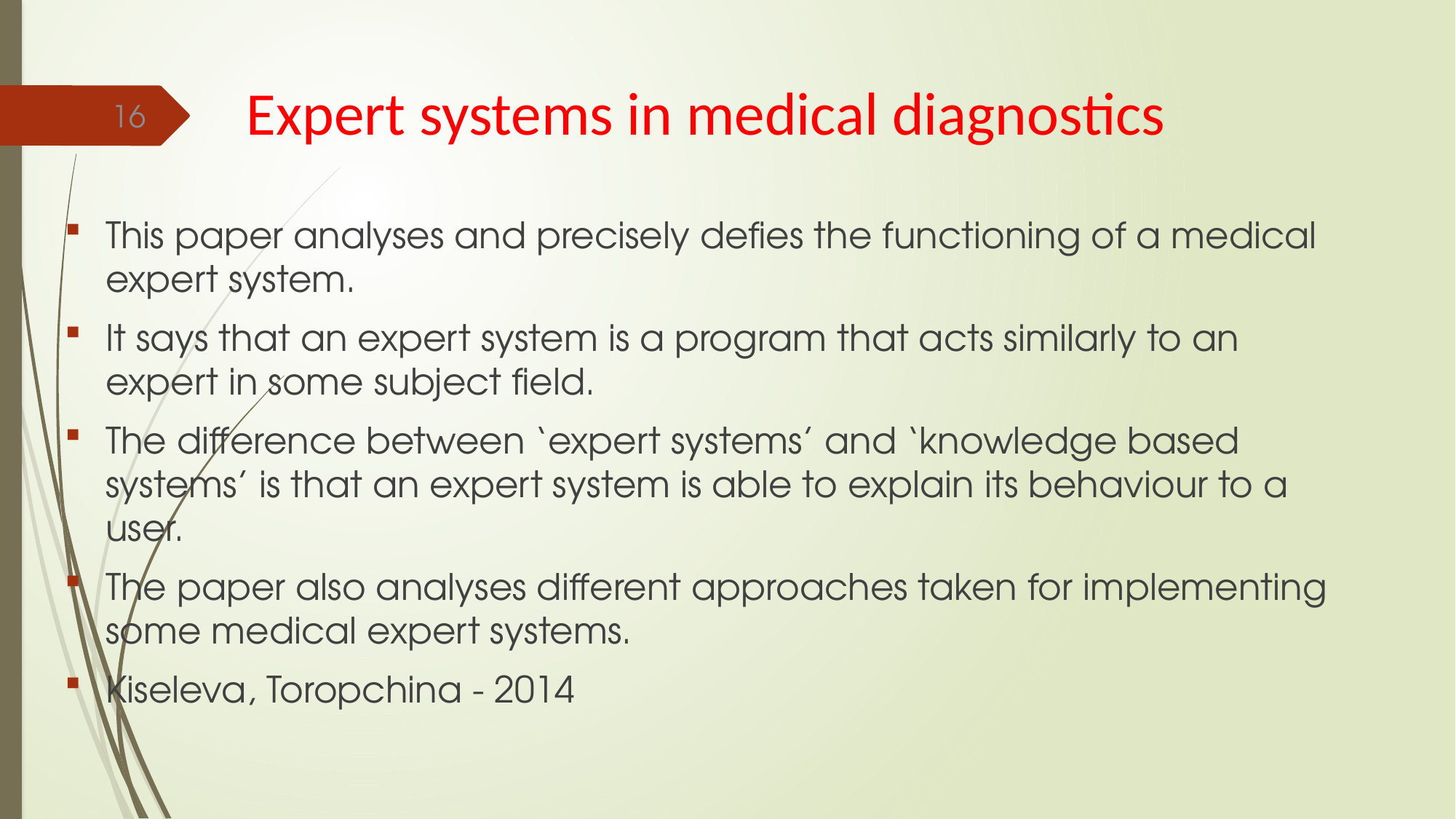

# Expert systems in medical diagnostics
16
This paper analyses and precisely defies the functioning of a medical expert system.
It says that an expert system is a program that acts similarly to an expert in some subject field.
The difference between ‘expert systems’ and ‘knowledge based systems’ is that an expert system is able to explain its behaviour to a user.
The paper also analyses different approaches taken for implementing some medical expert systems.
Kiseleva, Toropchina - 2014